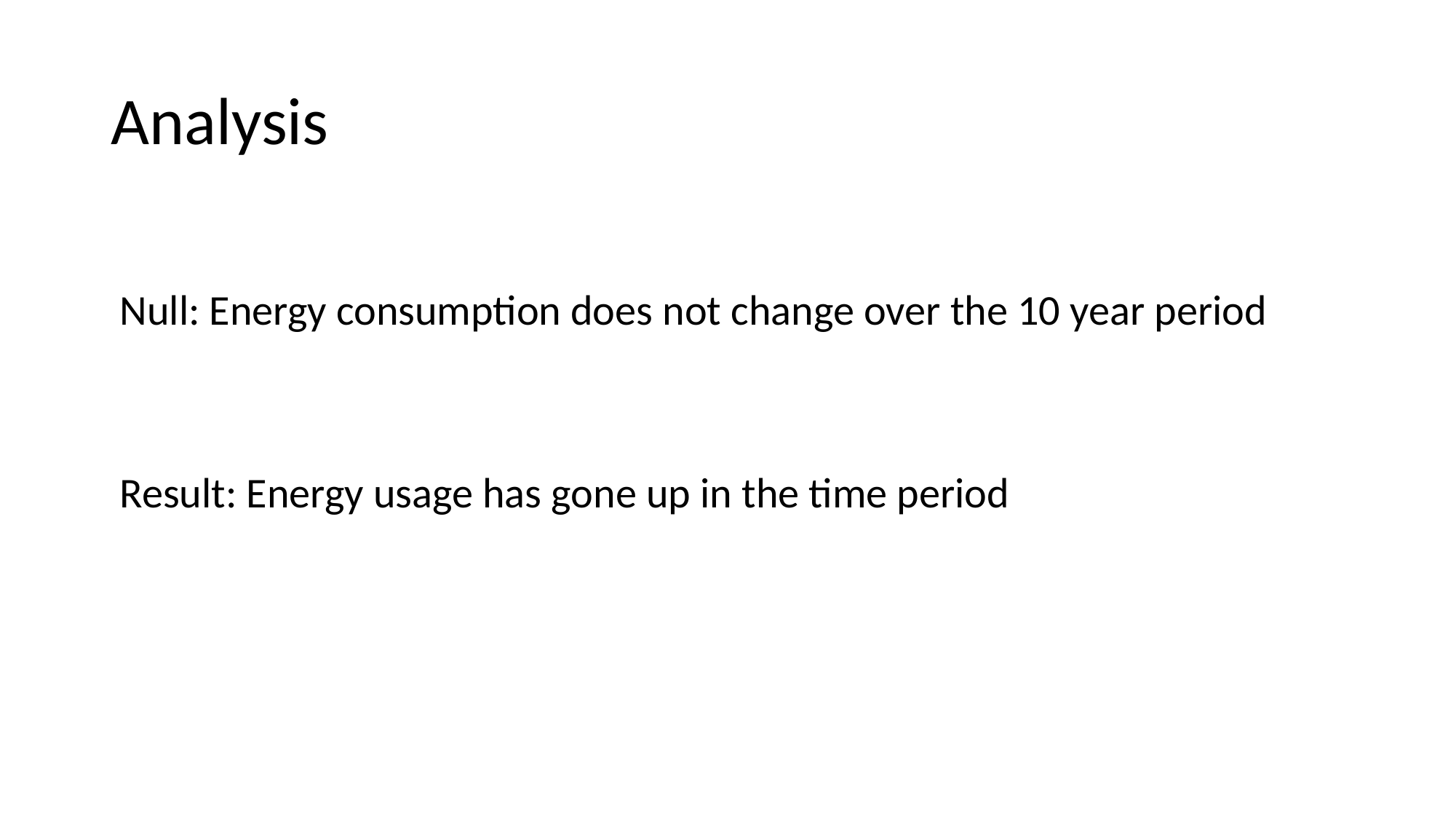

# Analysis
Null: Energy consumption does not change over the 10 year period

Result: Energy usage has gone up in the time period